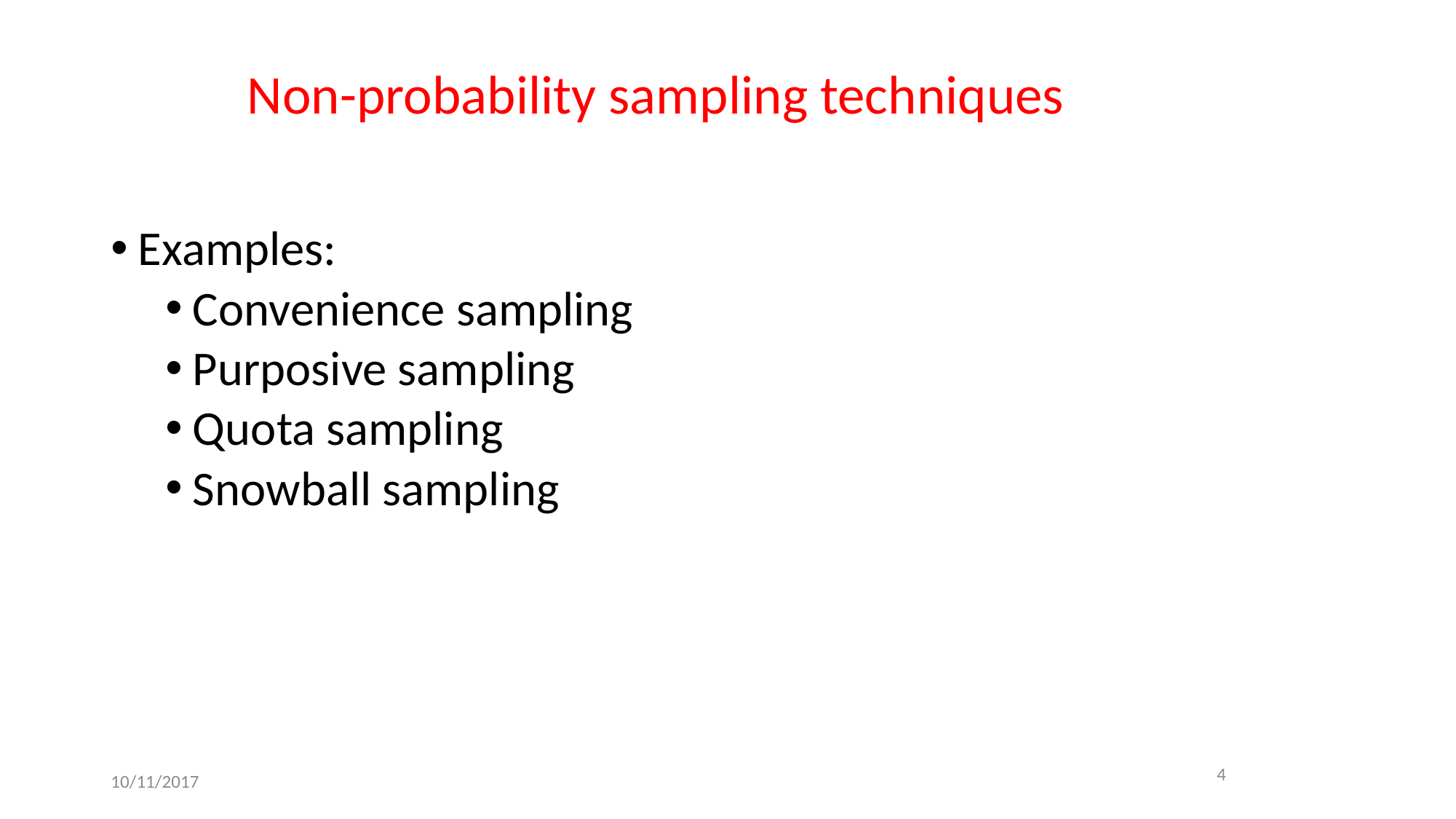

# Non-probability sampling techniques
Examples:
Convenience sampling
Purposive sampling
Quota sampling
Snowball sampling
4
10/11/2017